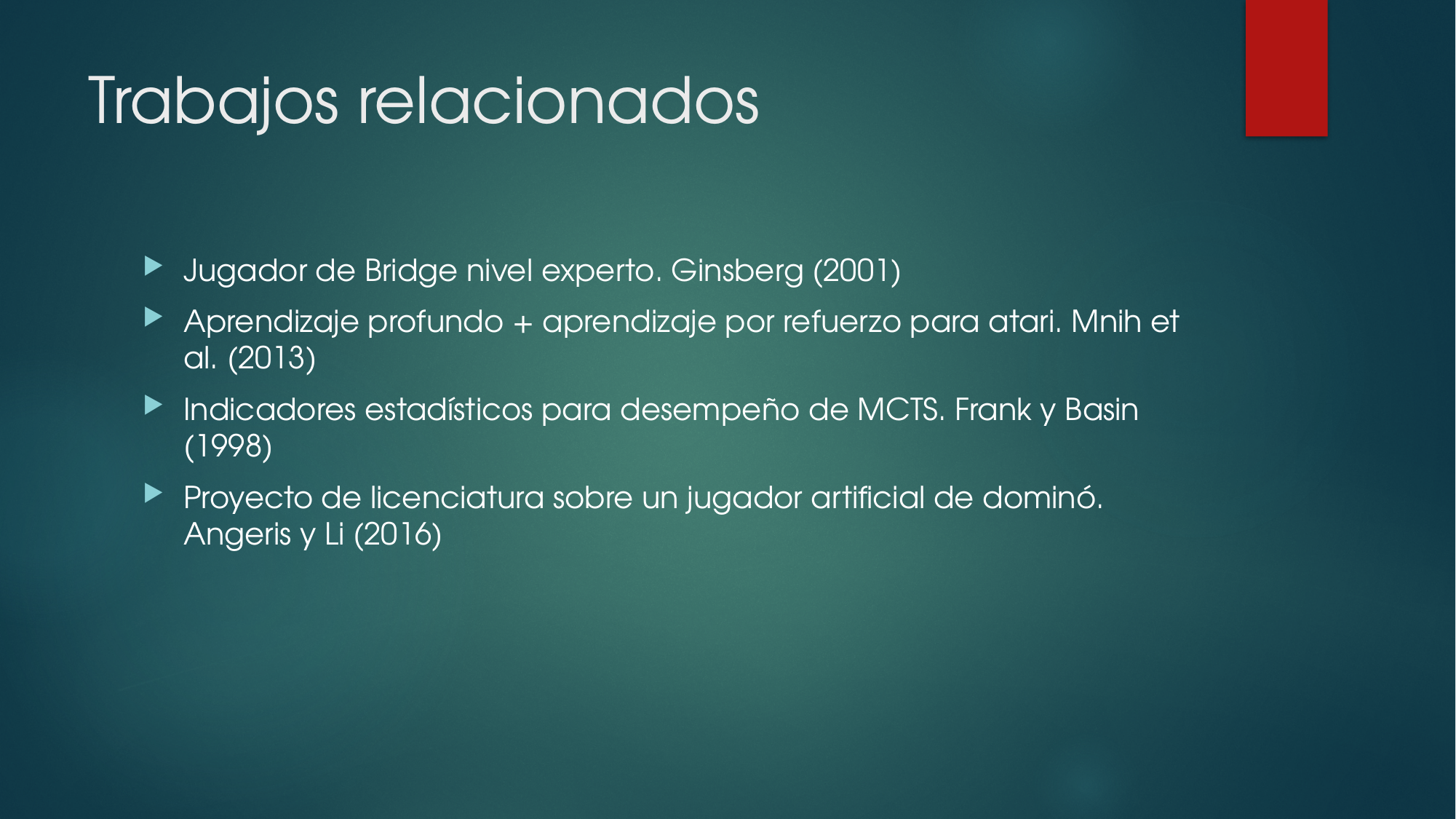

# Trabajos relacionados
Jugador de Bridge nivel experto. Ginsberg (2001)
Aprendizaje profundo + aprendizaje por refuerzo para atari. Mnih et al. (2013)
Indicadores estadísticos para desempeño de MCTS. Frank y Basin (1998)
Proyecto de licenciatura sobre un jugador artificial de dominó. Angeris y Li (2016)